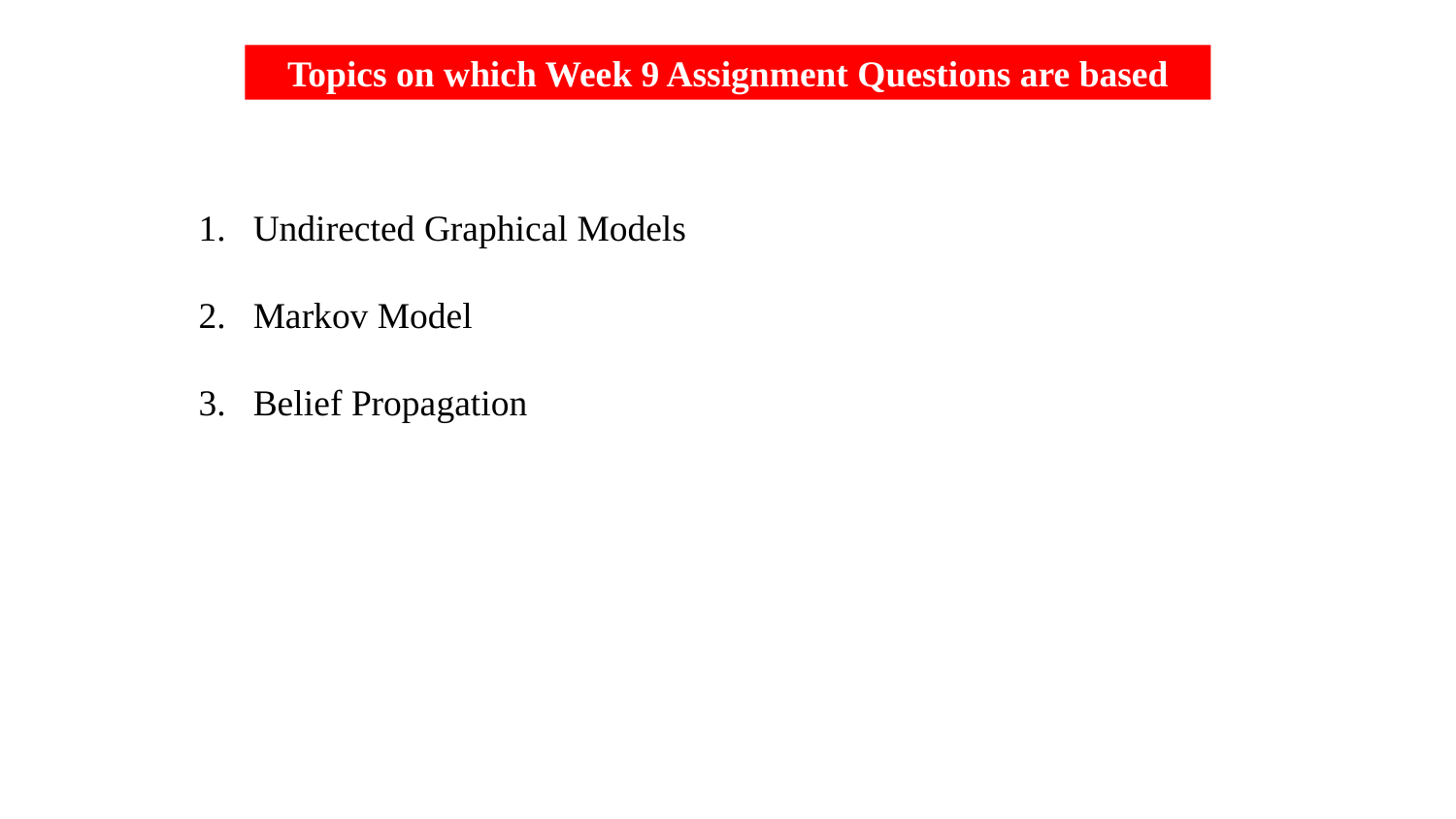

Topics on which Week 9 Assignment Questions are based
Undirected Graphical Models

Markov Model

Belief Propagation